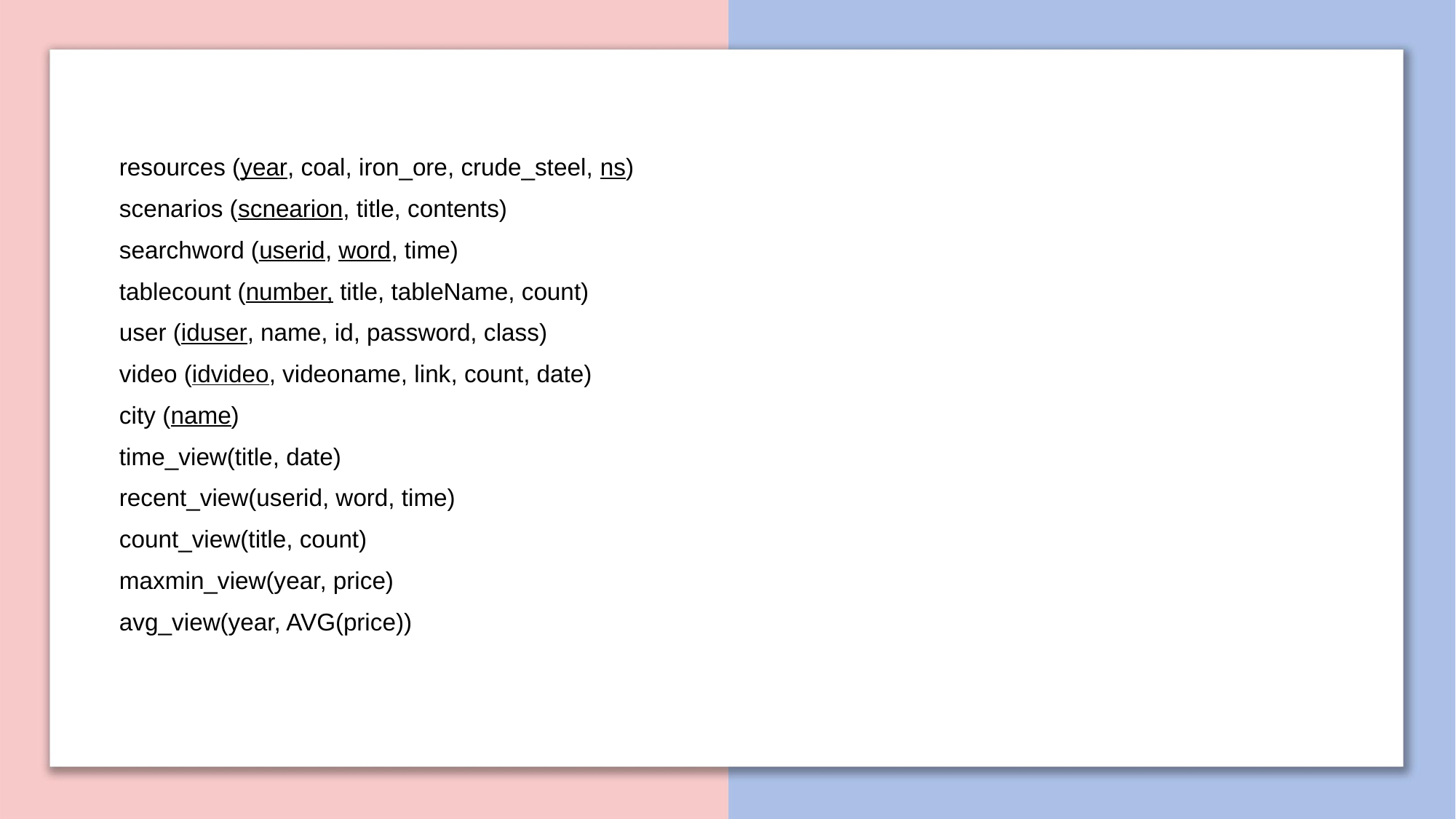

resources (year, coal, iron_ore, crude_steel, ns)
scenarios (scnearion, title, contents)
searchword (userid, word, time)
tablecount (number, title, tableName, count)
user (iduser, name, id, password, class)
video (idvideo, videoname, link, count, date)
city (name)
time_view(title, date)
recent_view(userid, word, time)
count_view(title, count)
maxmin_view(year, price)
avg_view(year, AVG(price))